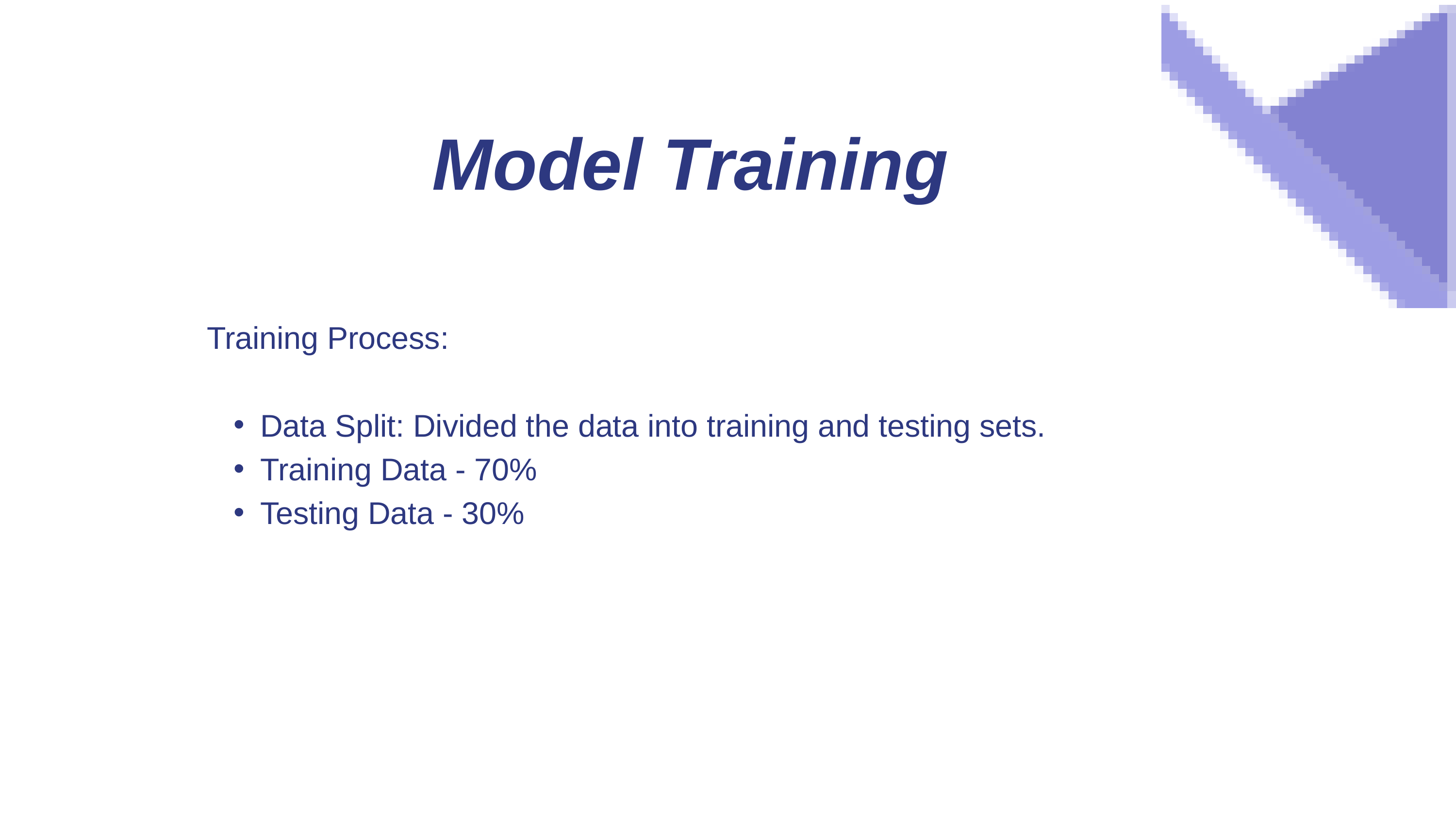

Model Training

Training Process:

Data Split: Divided the data into training and testing sets.
Training Data - 70%
Testing Data - 30%